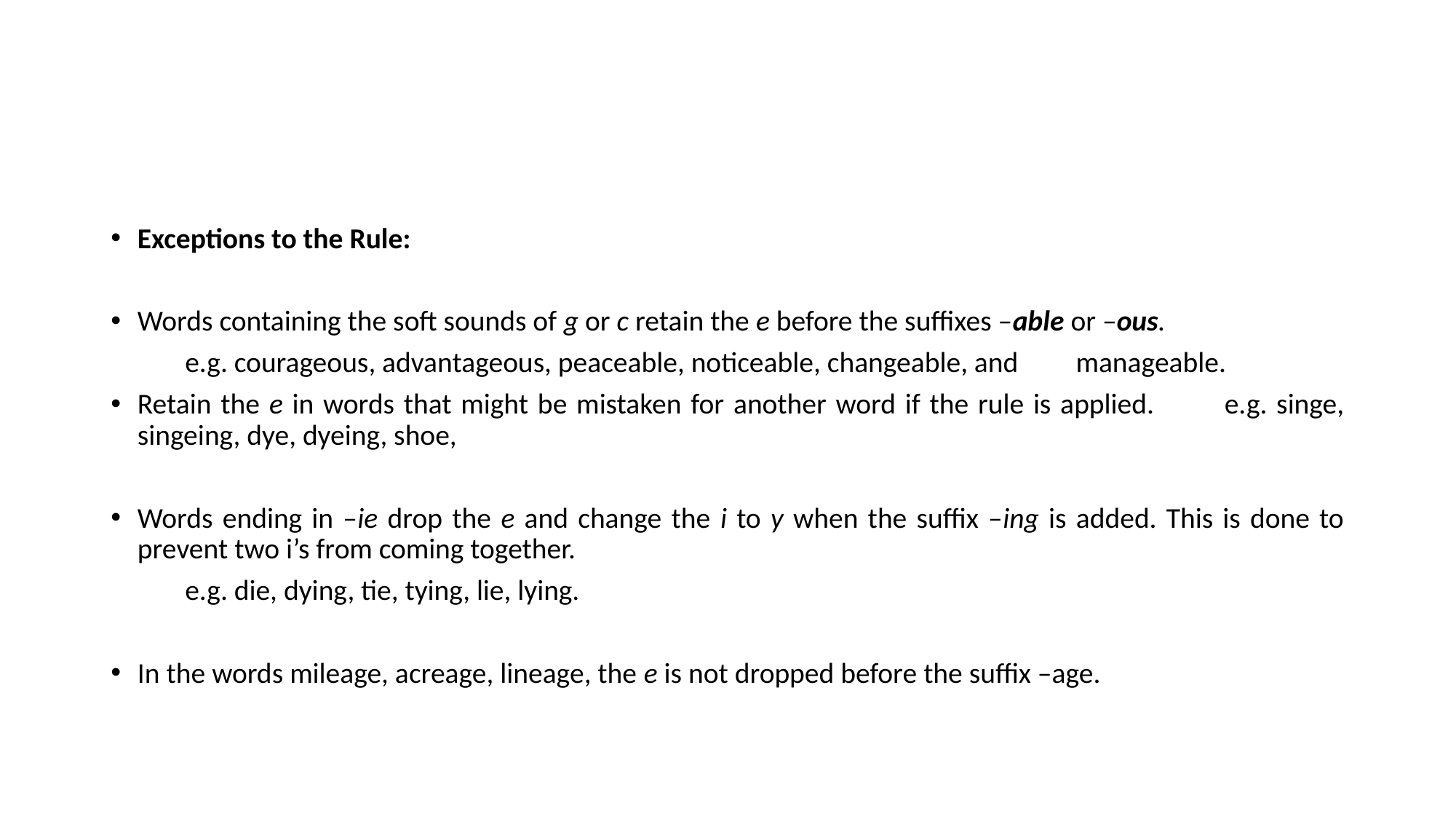

#
Exceptions to the Rule:

Words containing the soft sounds of g or c retain the e before the suffixes –able or –ous.
	e.g. courageous, advantageous, peaceable, noticeable, changeable, and 	manageable.
Retain the e in words that might be mistaken for another word if the rule is applied. 	e.g. singe, singeing, dye, dyeing, shoe,

Words ending in –ie drop the e and change the i to y when the suffix –ing is added. This is done to prevent two i’s from coming together.
	e.g. die, dying, tie, tying, lie, lying.

In the words mileage, acreage, lineage, the e is not dropped before the suffix –age.